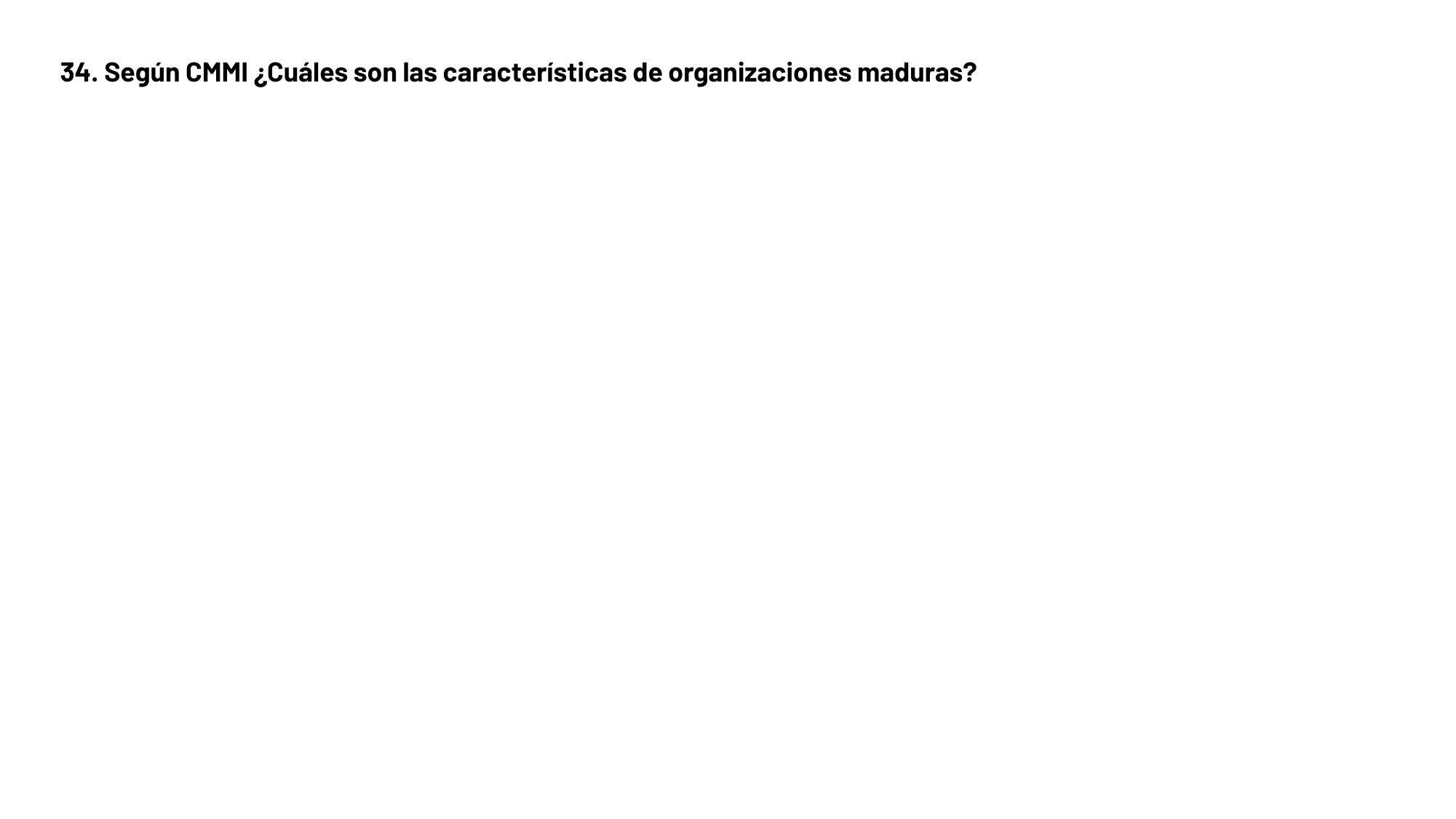

34. Según CMMI ¿Cuáles son las características de organizaciones maduras?